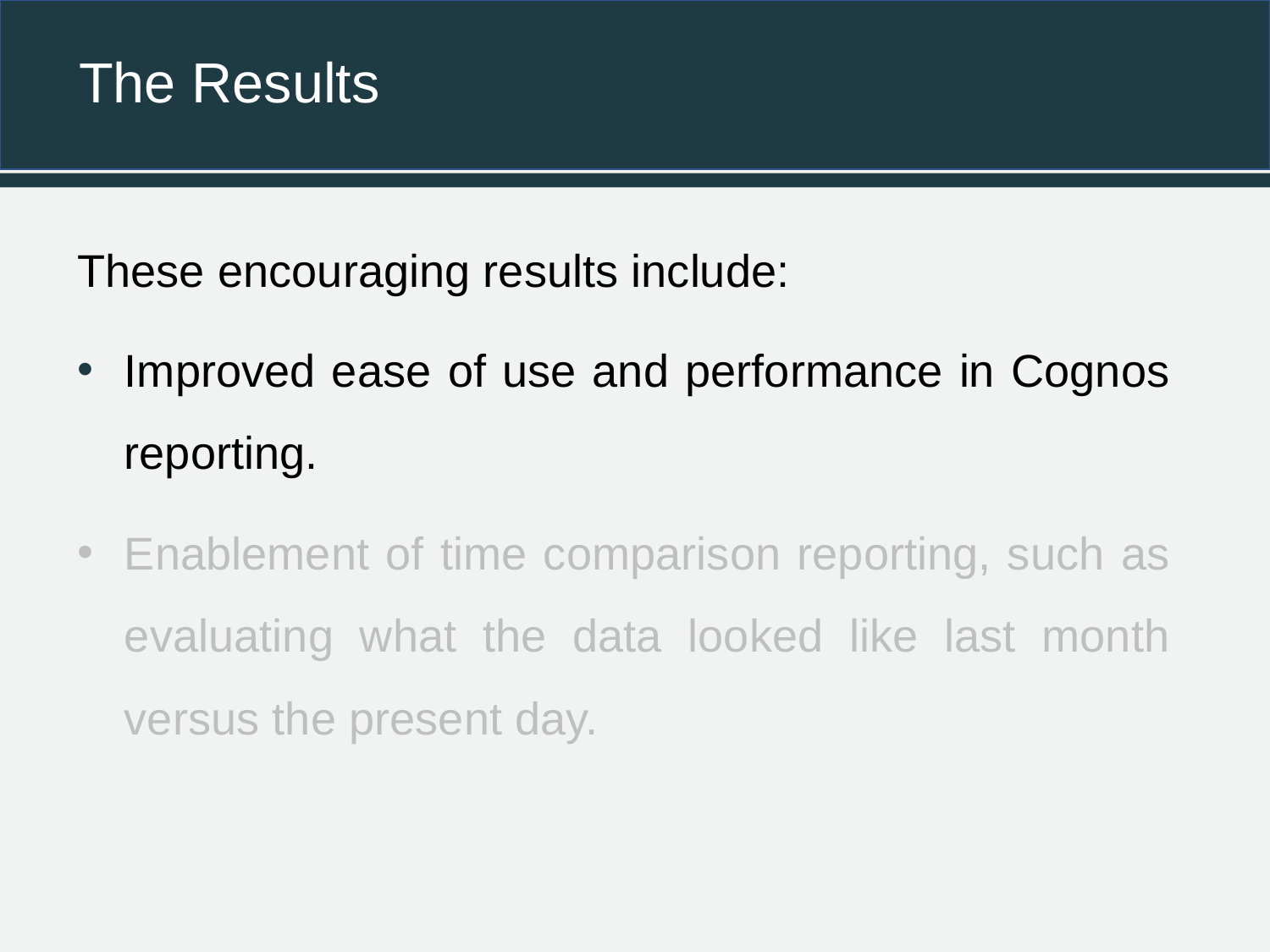

# The Results
These encouraging results include:
Improved ease of use and performance in Cognos reporting.
Enablement of time comparison reporting, such as evaluating what the data looked like last month versus the present day.